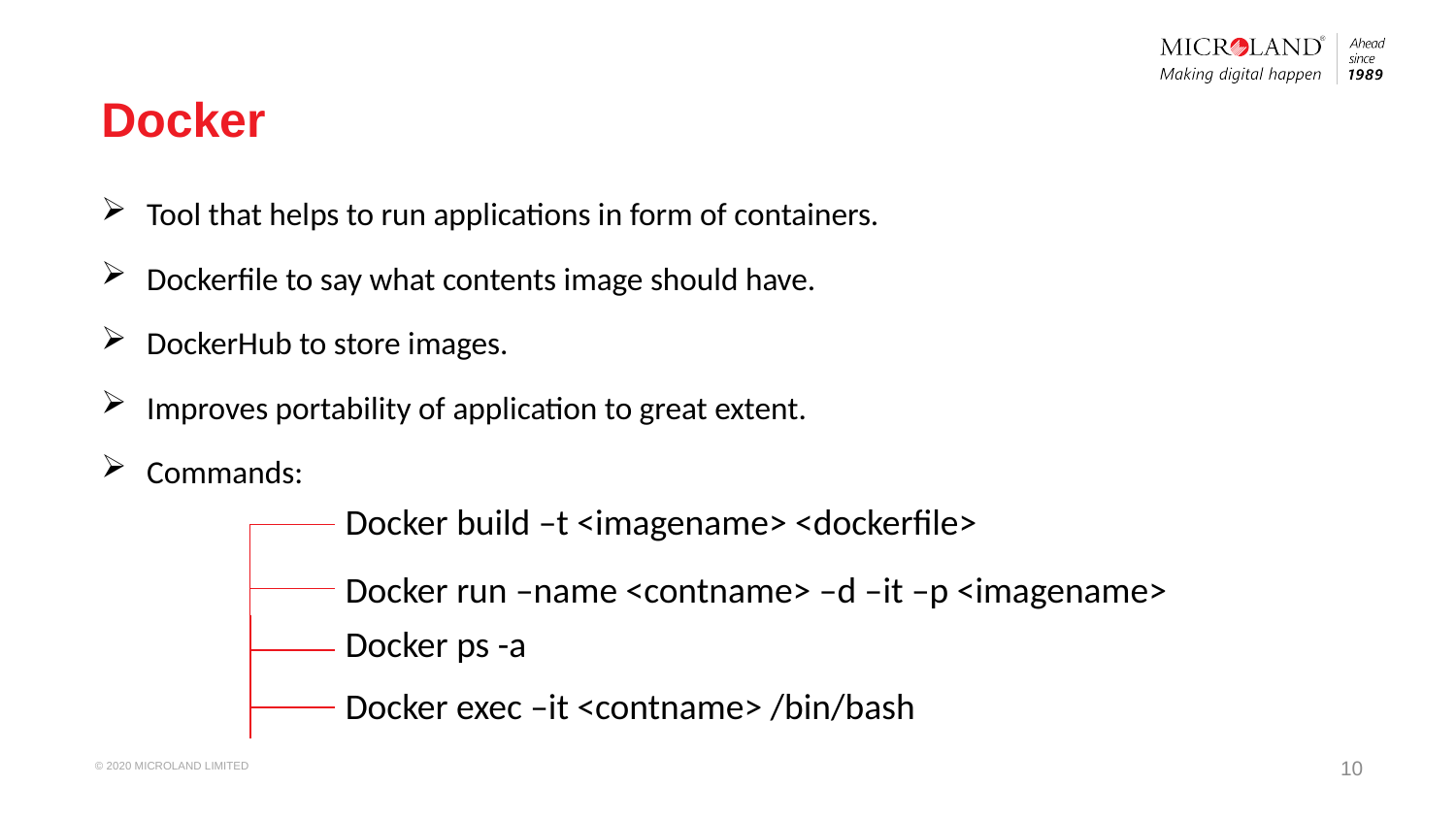

# Docker
Tool that helps to run applications in form of containers.
Dockerfile to say what contents image should have.
DockerHub to store images.
Improves portability of application to great extent.
Commands:

Docker build –t <imagename> <dockerfile>
Docker run –name <contname> –d –it –p <imagename>
Docker ps -a
Docker exec –it <contname> /bin/bash